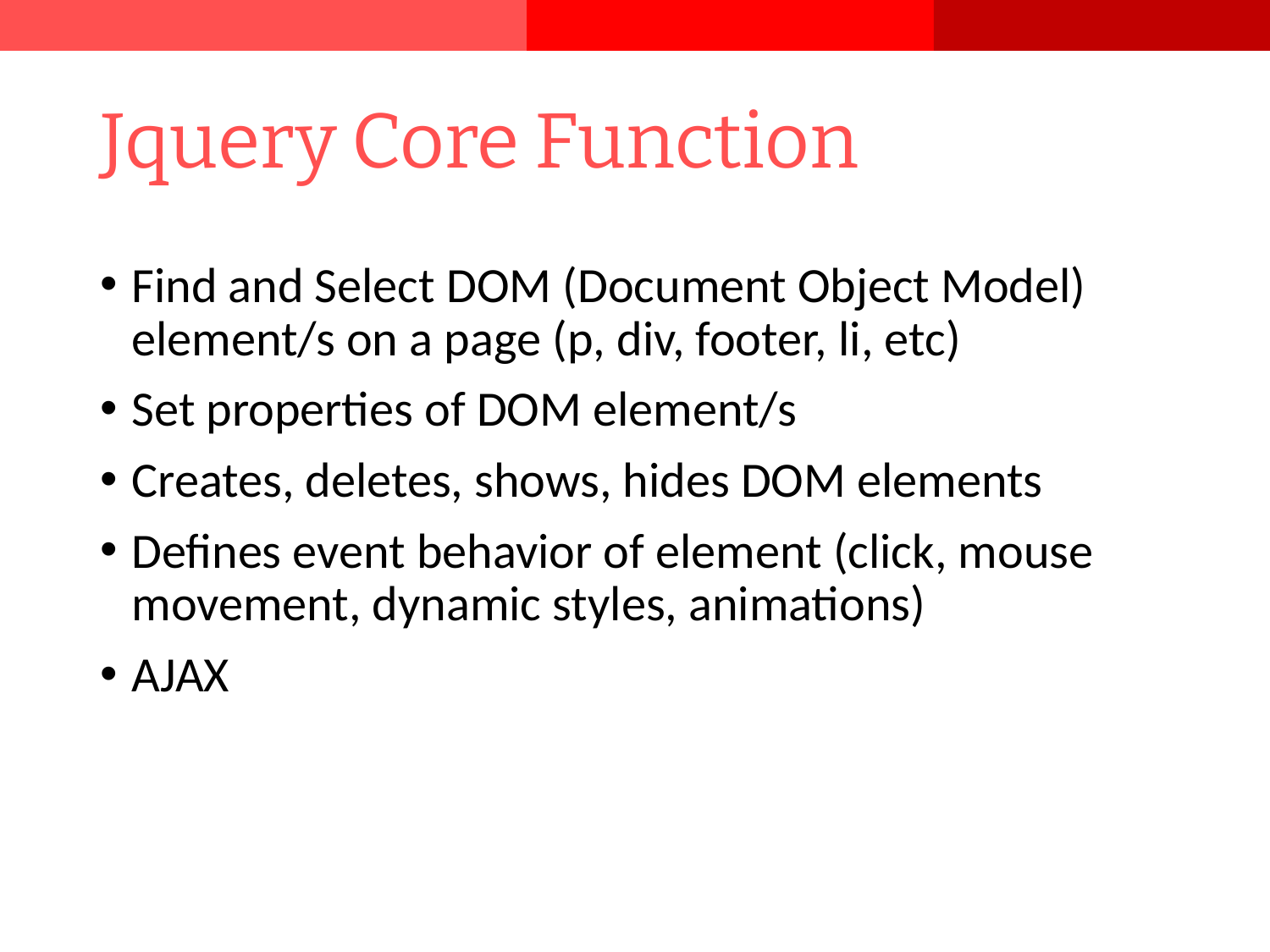

# Jquery Core Function
Find and Select DOM (Document Object Model) element/s on a page (p, div, footer, li, etc)
Set properties of DOM element/s
Creates, deletes, shows, hides DOM elements
Defines event behavior of element (click, mouse movement, dynamic styles, animations)
AJAX